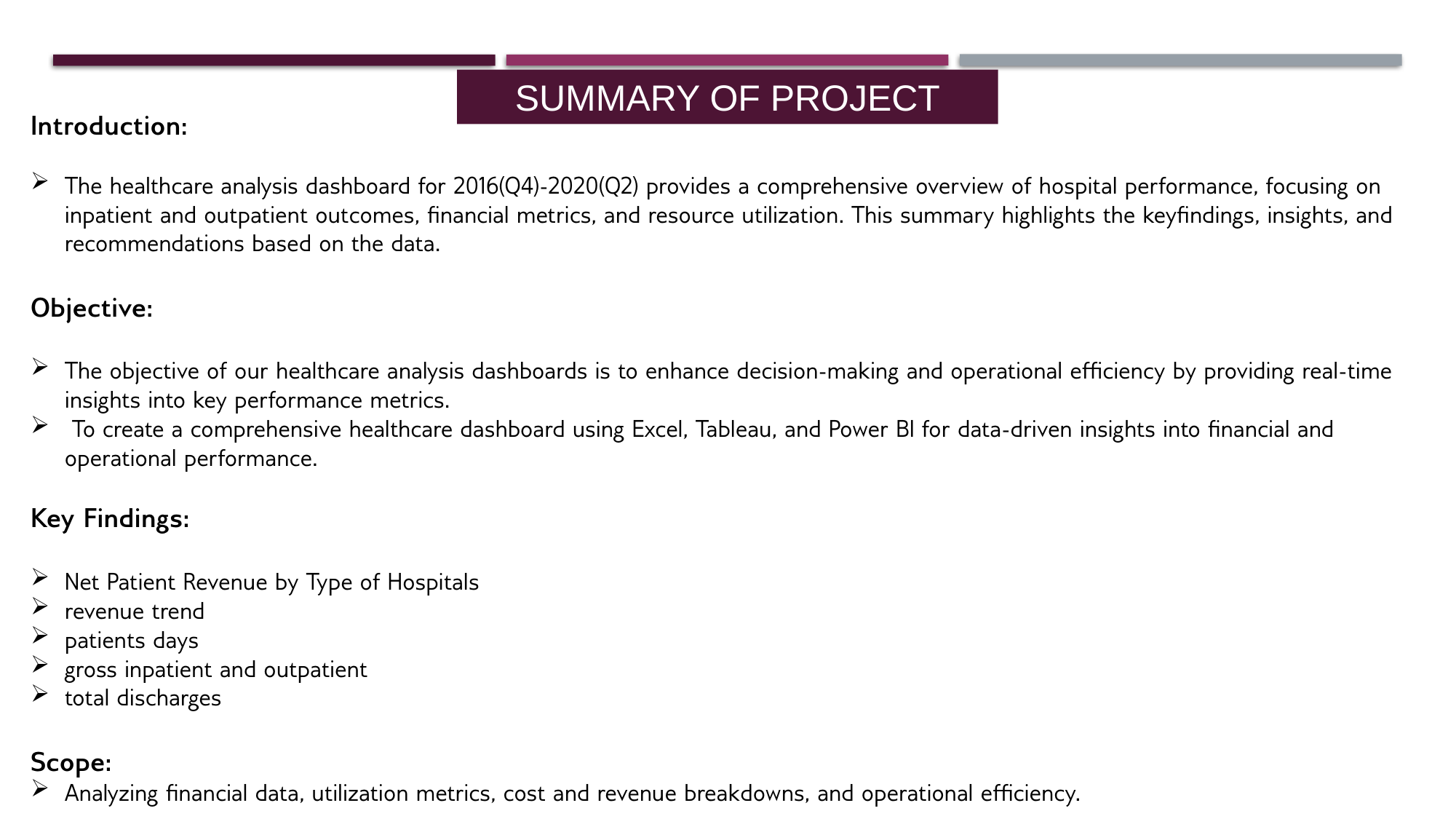

SUMMARY OF PROJECT

Introduction:

The healthcare analysis dashboard for 2016(Q4)-2020(Q2) provides a comprehensive overview of hospital performance, focusing on inpatient and outpatient outcomes, financial metrics, and resource utilization. This summary highlights the keyfindings, insights, and recommendations based on the data.

Objective:

The objective of our healthcare analysis dashboards is to enhance decision-making and operational efficiency by providing real-time insights into key performance metrics.
 To create a comprehensive healthcare dashboard using Excel, Tableau, and Power BI for data-driven insights into financial and operational performance.

Key Findings:

Net Patient Revenue by Type of Hospitals
revenue trend
patients days
gross inpatient and outpatient
total discharges

Scope:
Analyzing financial data, utilization metrics, cost and revenue breakdowns, and operational efficiency.